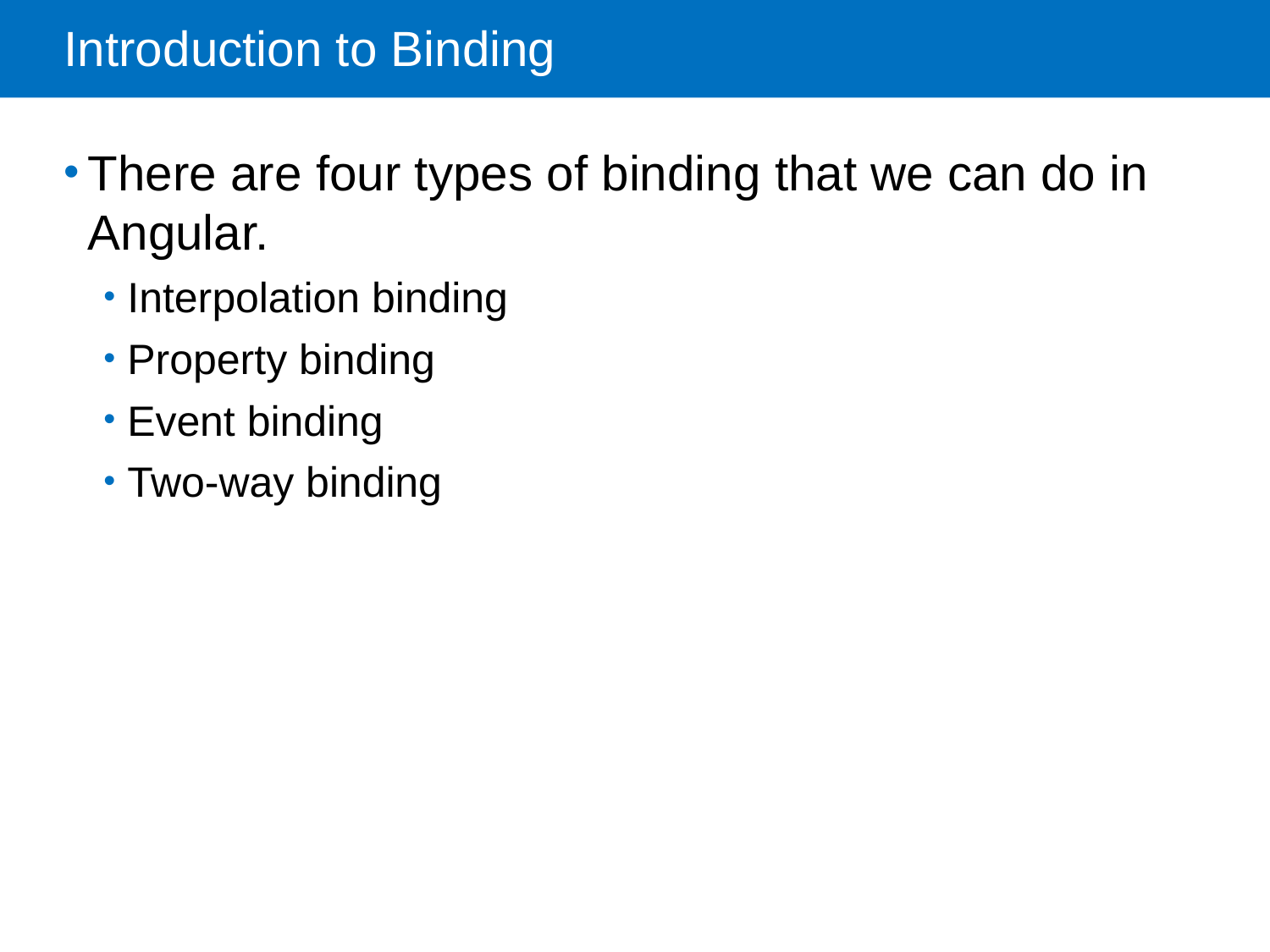

# Introduction to Binding
There are four types of binding that we can do in Angular.
Interpolation binding
Property binding
Event binding
Two-way binding